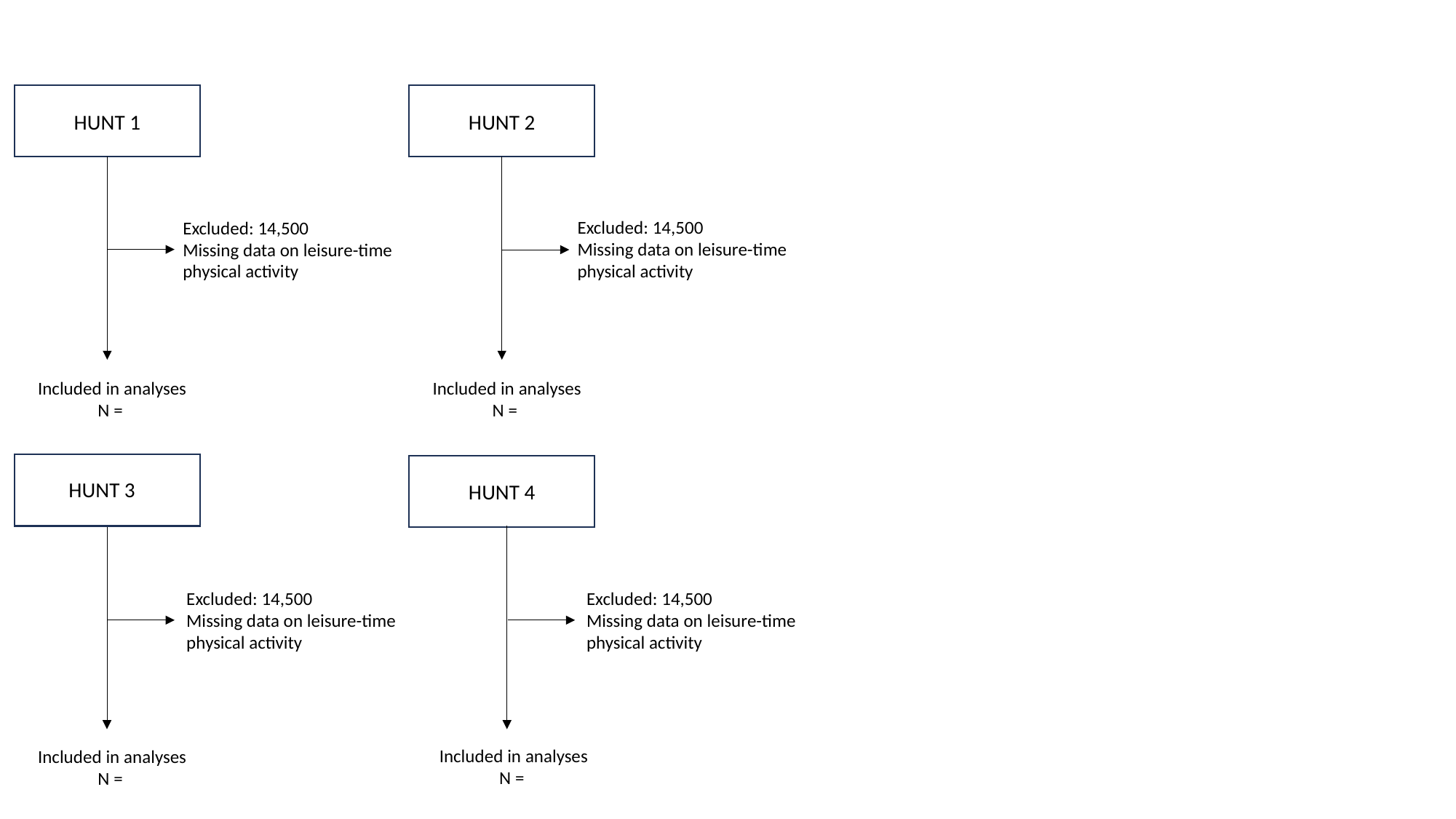

HUNT 1
HUNT 2
Excluded: 14,500
Missing data on leisure-time
physical activity
Excluded: 14,500
Missing data on leisure-time
physical activity
Included in analyses
N =
Included in analyses
N =

HUNT 3
HUNT 4
Excluded: 14,500
Missing data on leisure-time
physical activity
Excluded: 14,500
Missing data on leisure-time
physical activity
Included in analyses
N =
Included in analyses
N =